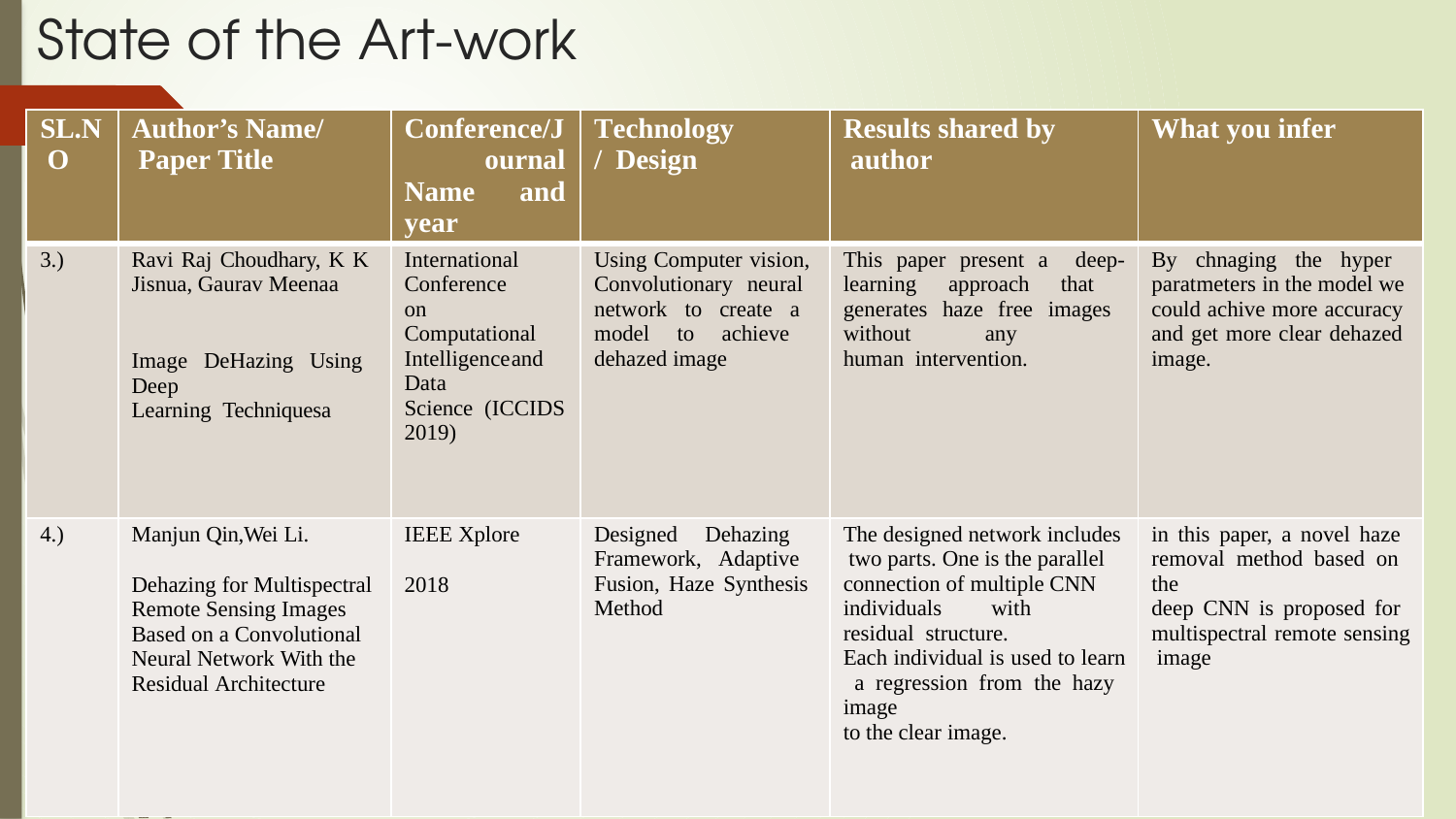

# State of the Art-work
| SL.N O | Author’s Name/ Paper Title | Conference/J ournal Name and year | Technology/ Design | Results shared by author | What you infer |
| --- | --- | --- | --- | --- | --- |
| 3.) | Ravi Raj Choudhary, K K Jisnua, Gaurav Meenaa Image DeHazing Using Deep Learning Techniquesa | International Conference on Computational Intelligence and Data Science (ICCIDS 2019) | Using Computer vision, Convolutionary neural network to create a model to achieve dehazed image | This paper present a deep-learning approach that generates haze free images without any human intervention. | By chnaging the hyper paratmeters in the model we could achive more accuracy and get more clear dehazed image. |
| 4.) | Manjun Qin,Wei Li. Dehazing for Multispectral Remote Sensing Images Based on a Convolutional Neural Network With the Residual Architecture | IEEE Xplore 2018 | Designed Dehazing Framework, Adaptive Fusion, Haze Synthesis Method | The designed network includes two parts. One is the parallel connection of multiple CNN individuals with residual structure. Each individual is used to learn a regression from the hazy image to the clear image. | in this paper, a novel haze removal method based on the deep CNN is proposed for multispectral remote sensing image |